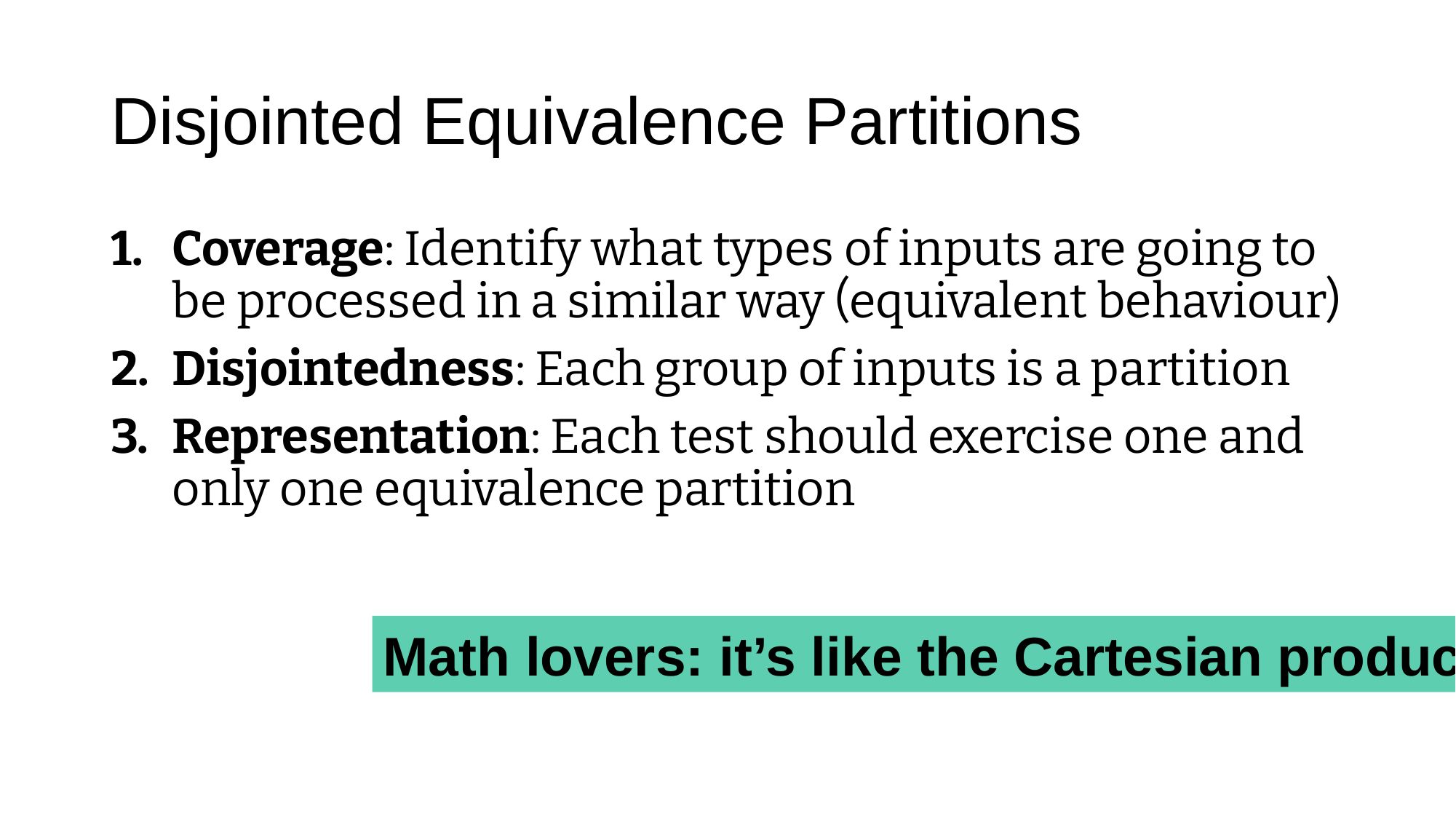

# Disjointed Equivalence Partitions
Coverage: Identify what types of inputs are going to be processed in a similar way (equivalent behaviour)
Disjointedness: Each group of inputs is a partition
Representation: Each test should exercise one and only one equivalence partition
Math lovers: it’s like the Cartesian product